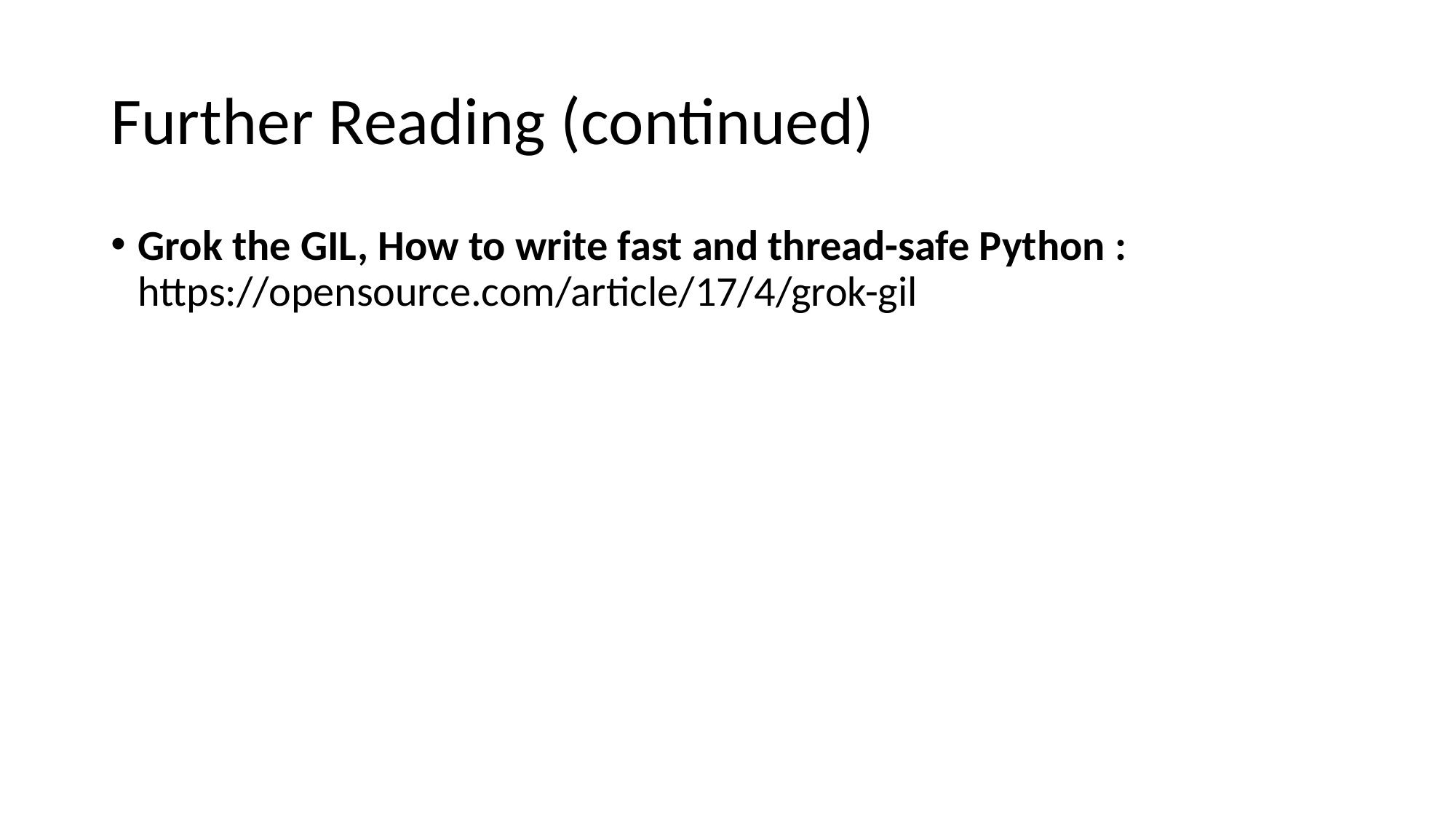

# Further Reading (continued)
Grok the GIL, How to write fast and thread-safe Python : https://opensource.com/article/17/4/grok-gil